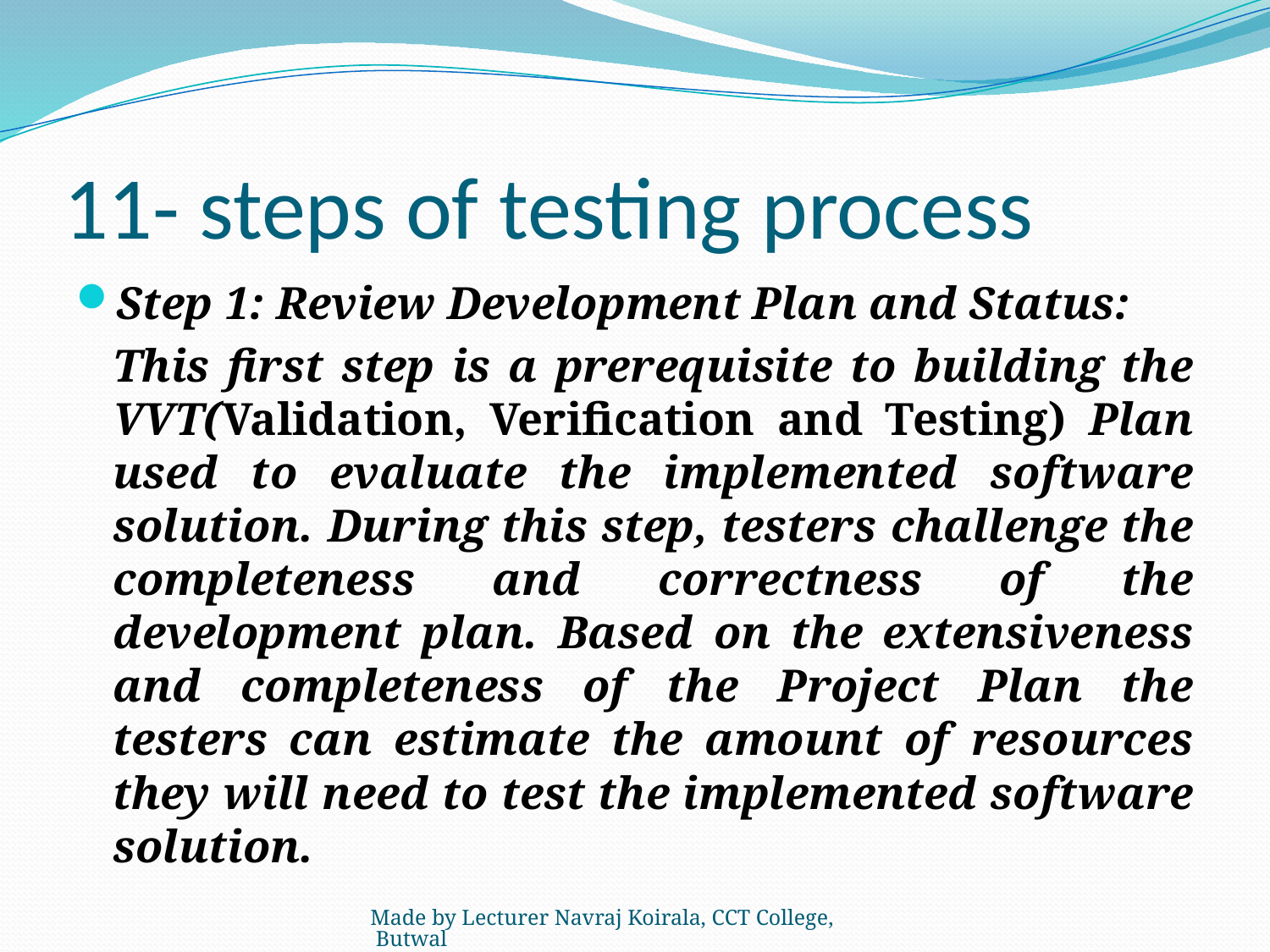

# 11- steps of testing process
Step 1: Review Development Plan and Status:
	This first step is a prerequisite to building the VVT(Validation, Verification and Testing) Plan used to evaluate the implemented software solution. During this step, testers challenge the completeness and correctness of the development plan. Based on the extensiveness and completeness of the Project Plan the testers can estimate the amount of resources they will need to test the implemented software solution.
Made by Lecturer Navraj Koirala, CCT College, Butwal